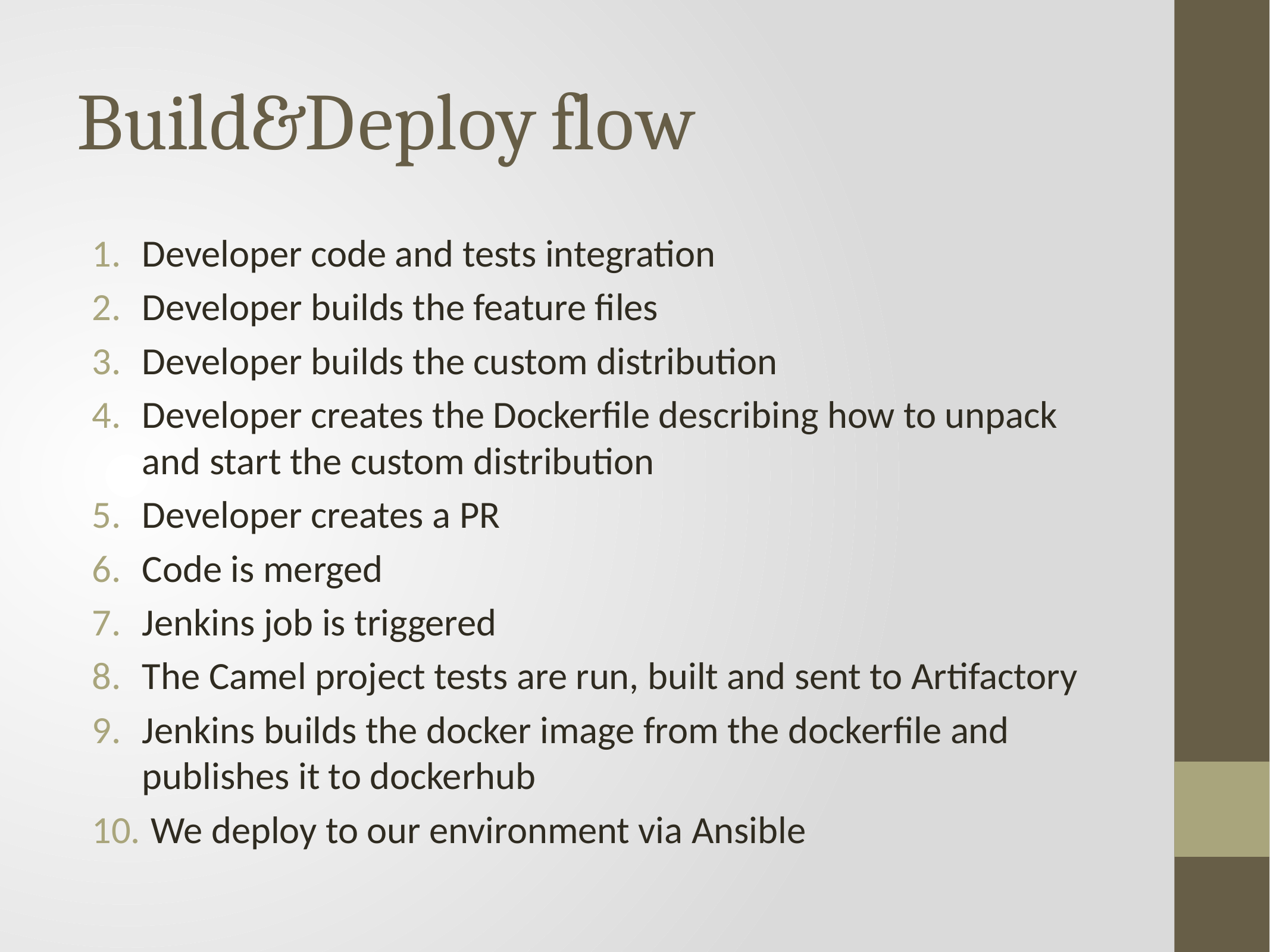

# Build&Deploy flow
Developer code and tests integration
Developer builds the feature files
Developer builds the custom distribution
Developer creates the Dockerfile describing how to unpack and start the custom distribution
Developer creates a PR
Code is merged
Jenkins job is triggered
The Camel project tests are run, built and sent to Artifactory
Jenkins builds the docker image from the dockerfile and publishes it to dockerhub
 We deploy to our environment via Ansible